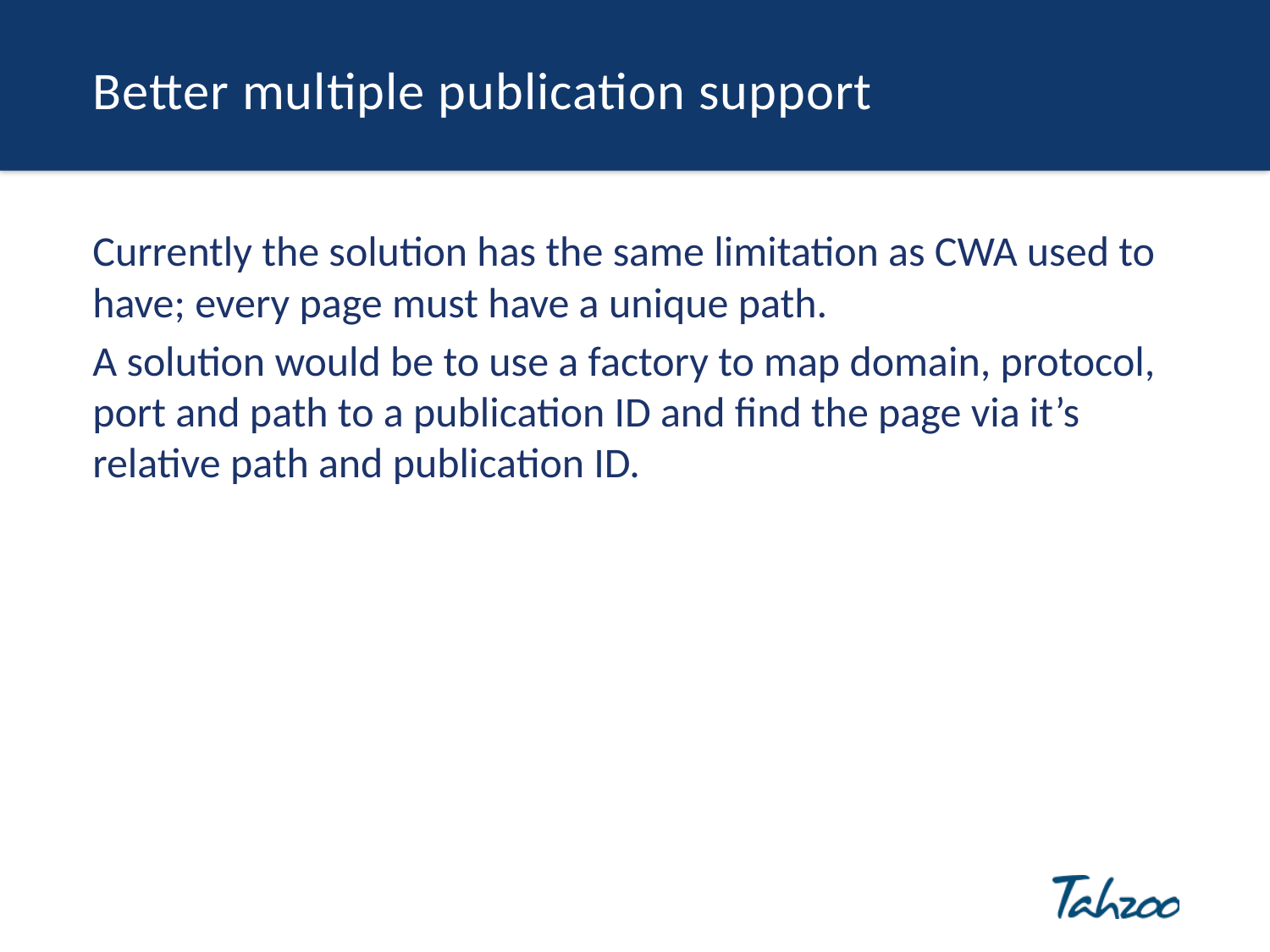

# Better multiple publication support
Currently the solution has the same limitation as CWA used to have; every page must have a unique path.
A solution would be to use a factory to map domain, protocol, port and path to a publication ID and find the page via it’s relative path and publication ID.